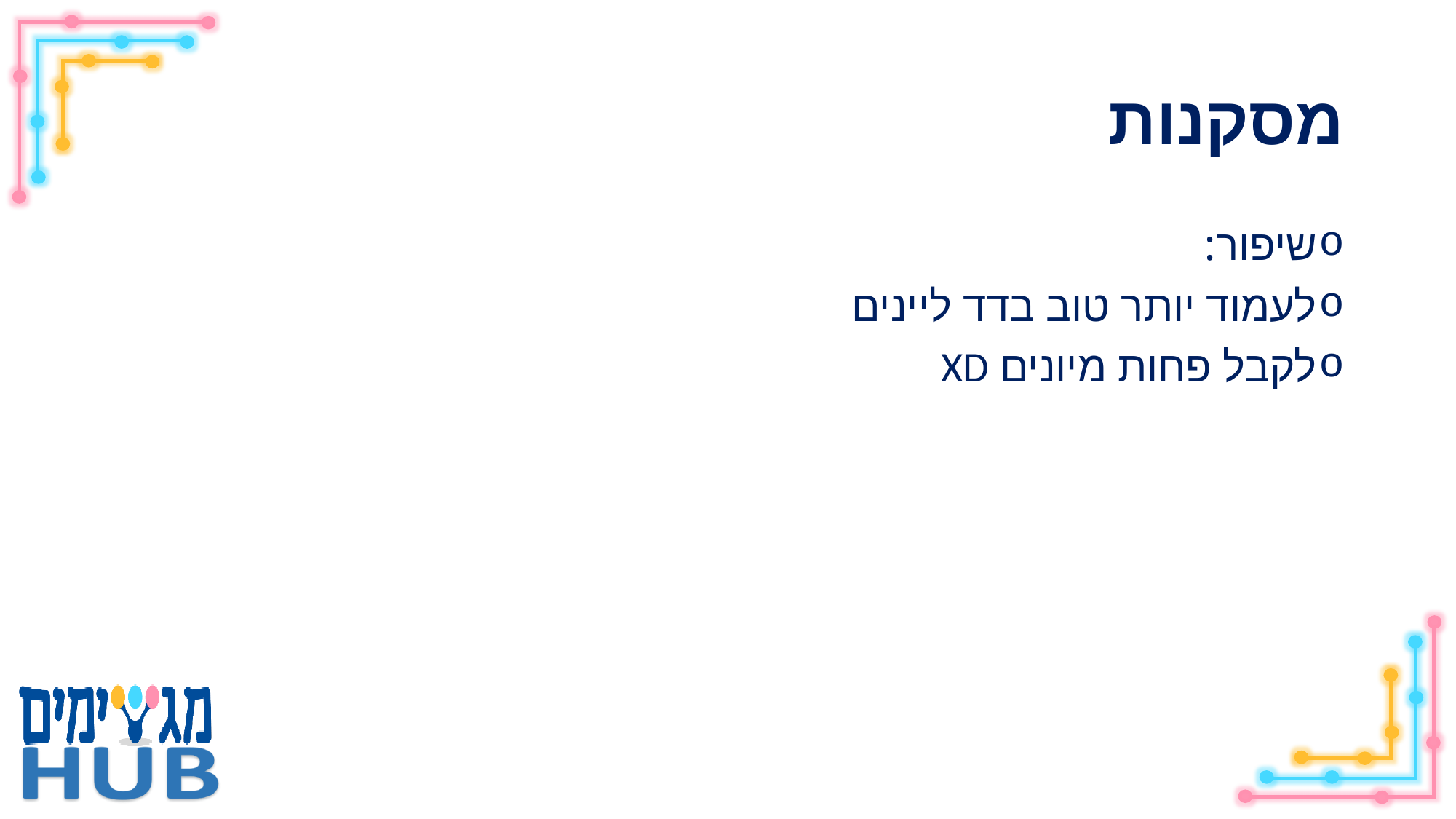

# מסקנות
שיפור:
לעמוד יותר טוב בדד ליינים
לקבל פחות מיונים XD